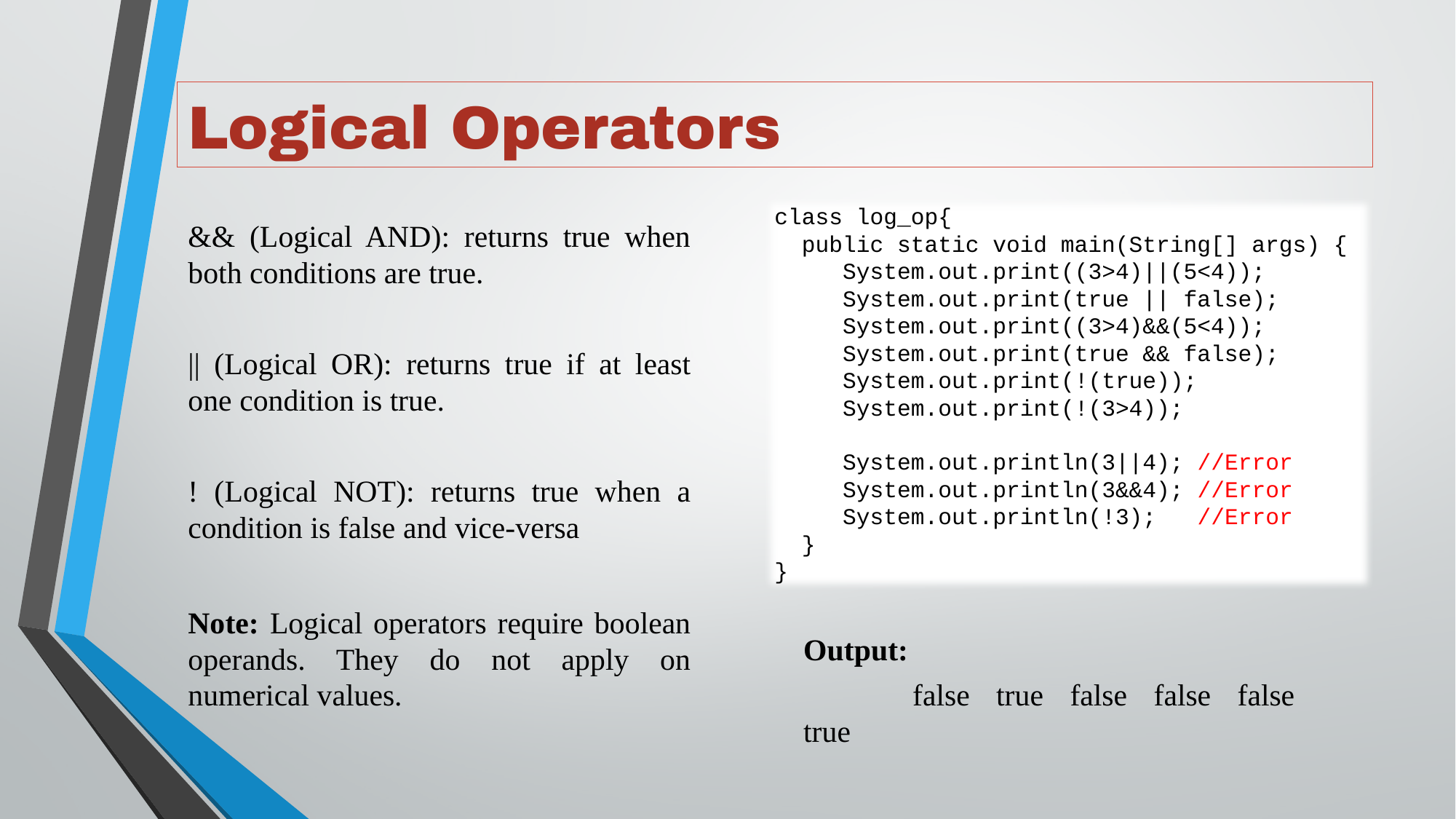

# Logical Operators
class log_op{
  public static void main(String[] args) {
     System.out.print((3>4)||(5<4));
     System.out.print(true || false);
     System.out.print((3>4)&&(5<4));
     System.out.print(true && false);
     System.out.print(!(true));
     System.out.print(!(3>4));

     System.out.println(3||4); //Error
     System.out.println(3&&4); //Error
     System.out.println(!3);   //Error
  }
}
&& (Logical AND): returns true when both conditions are true.

|| (Logical OR): returns true if at least one condition is true.

! (Logical NOT): returns true when a condition is false and vice-versa
Note: Logical operators require boolean operands. They do not apply on numerical values.
Output:
	false  true  false  false  false  true